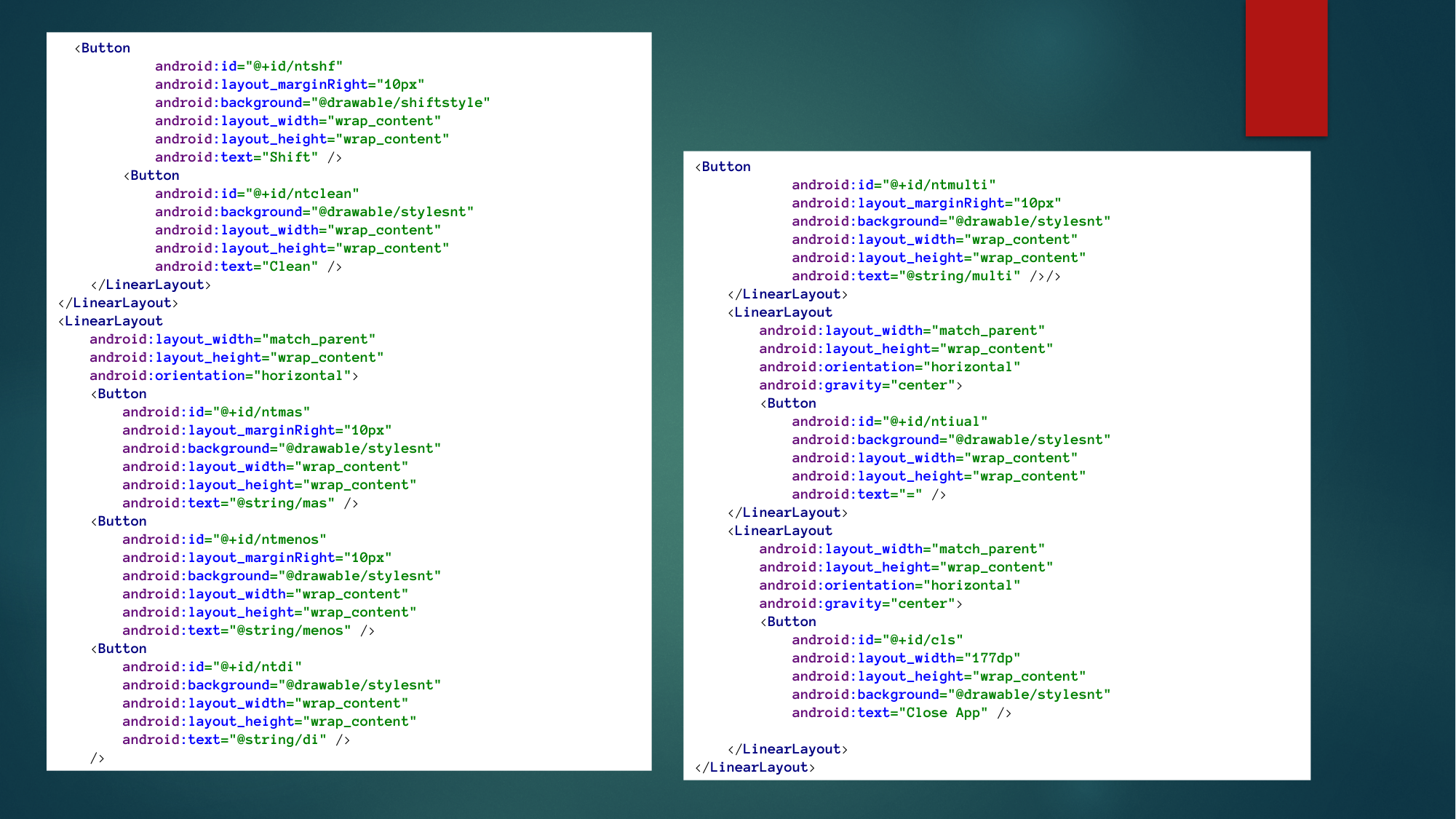

<Button
            android:id="@+id/ntshf"
            android:layout_marginRight="10px"
            android:background="@drawable/shiftstyle"
            android:layout_width="wrap_content"
            android:layout_height="wrap_content"
            android:text="Shift" />
        <Button
            android:id="@+id/ntclean"
            android:background="@drawable/stylesnt"
            android:layout_width="wrap_content"
            android:layout_height="wrap_content"
            android:text="Clean" />
    </LinearLayout>
</LinearLayout>
<LinearLayout
    android:layout_width="match_parent"
    android:layout_height="wrap_content"
    android:orientation="horizontal">
    <Button
        android:id="@+id/ntmas"
        android:layout_marginRight="10px"
        android:background="@drawable/stylesnt"
        android:layout_width="wrap_content"
        android:layout_height="wrap_content"
        android:text="@string/mas" />
    <Button
        android:id="@+id/ntmenos"
        android:layout_marginRight="10px"
        android:background="@drawable/stylesnt"
        android:layout_width="wrap_content"
        android:layout_height="wrap_content"
        android:text="@string/menos" />
    <Button
        android:id="@+id/ntdi"
        android:background="@drawable/stylesnt"
        android:layout_width="wrap_content"
        android:layout_height="wrap_content"
        android:text="@string/di" />
    />
<Button
            android:id="@+id/ntmulti"
            android:layout_marginRight="10px"
            android:background="@drawable/stylesnt"
            android:layout_width="wrap_content"
            android:layout_height="wrap_content"
            android:text="@string/multi" />/>
    </LinearLayout>
    <LinearLayout
        android:layout_width="match_parent"
        android:layout_height="wrap_content"
        android:orientation="horizontal"
        android:gravity="center">
        <Button
            android:id="@+id/ntiual"
            android:background="@drawable/stylesnt"
            android:layout_width="wrap_content"
            android:layout_height="wrap_content"
            android:text="=" />
    </LinearLayout>
    <LinearLayout
        android:layout_width="match_parent"
        android:layout_height="wrap_content"
        android:orientation="horizontal"
        android:gravity="center">
        <Button
            android:id="@+id/cls"
            android:layout_width="177dp"
            android:layout_height="wrap_content"
            android:background="@drawable/stylesnt"
            android:text="Close App" />
    </LinearLayout>
</LinearLayout>